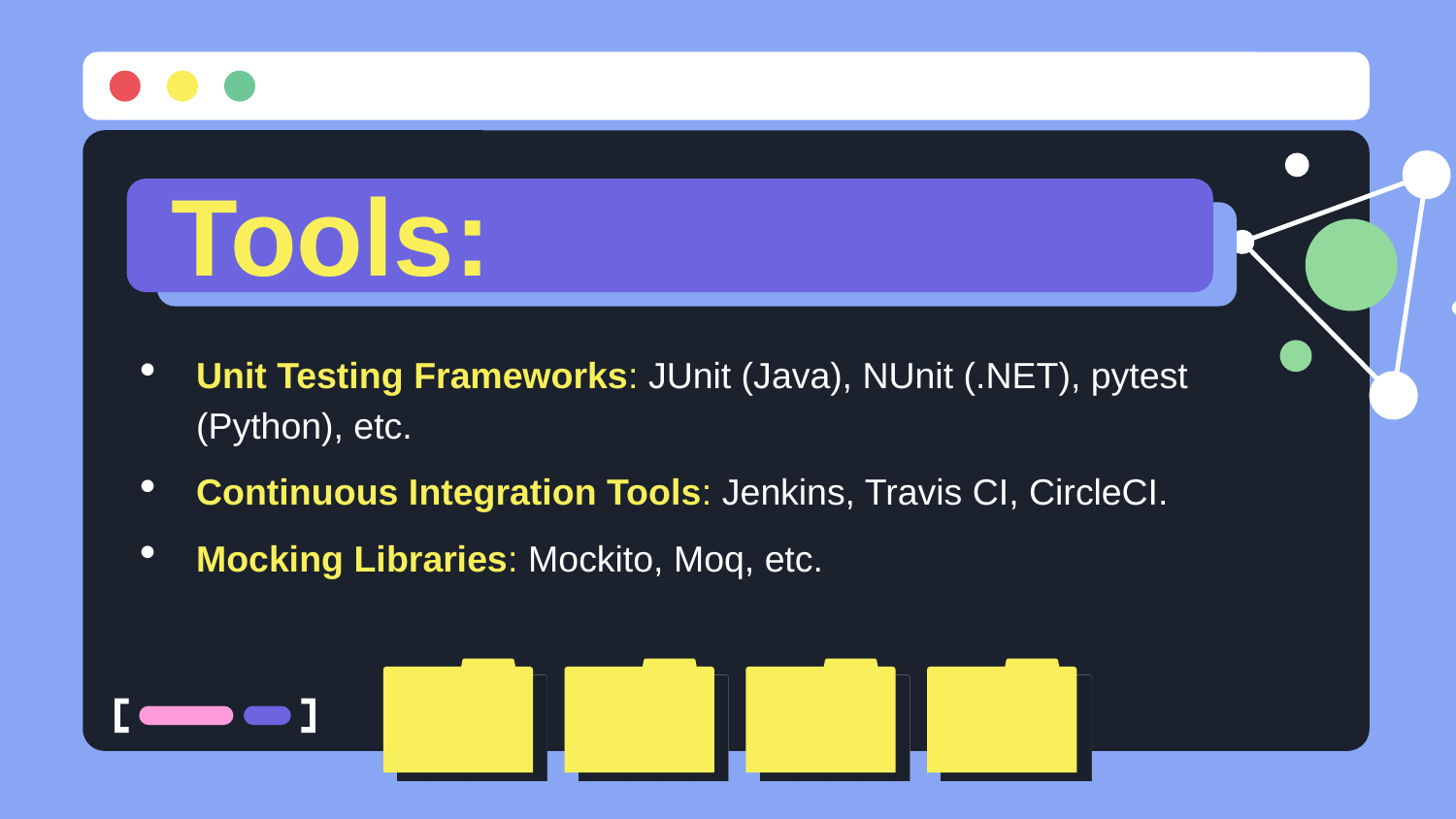

# Tools:

Unit Testing Frameworks: JUnit (Java), NUnit (.NET), pytest (Python), etc.
Continuous Integration Tools: Jenkins, Travis CI, CircleCI.
Mocking Libraries: Mockito, Moq, etc.